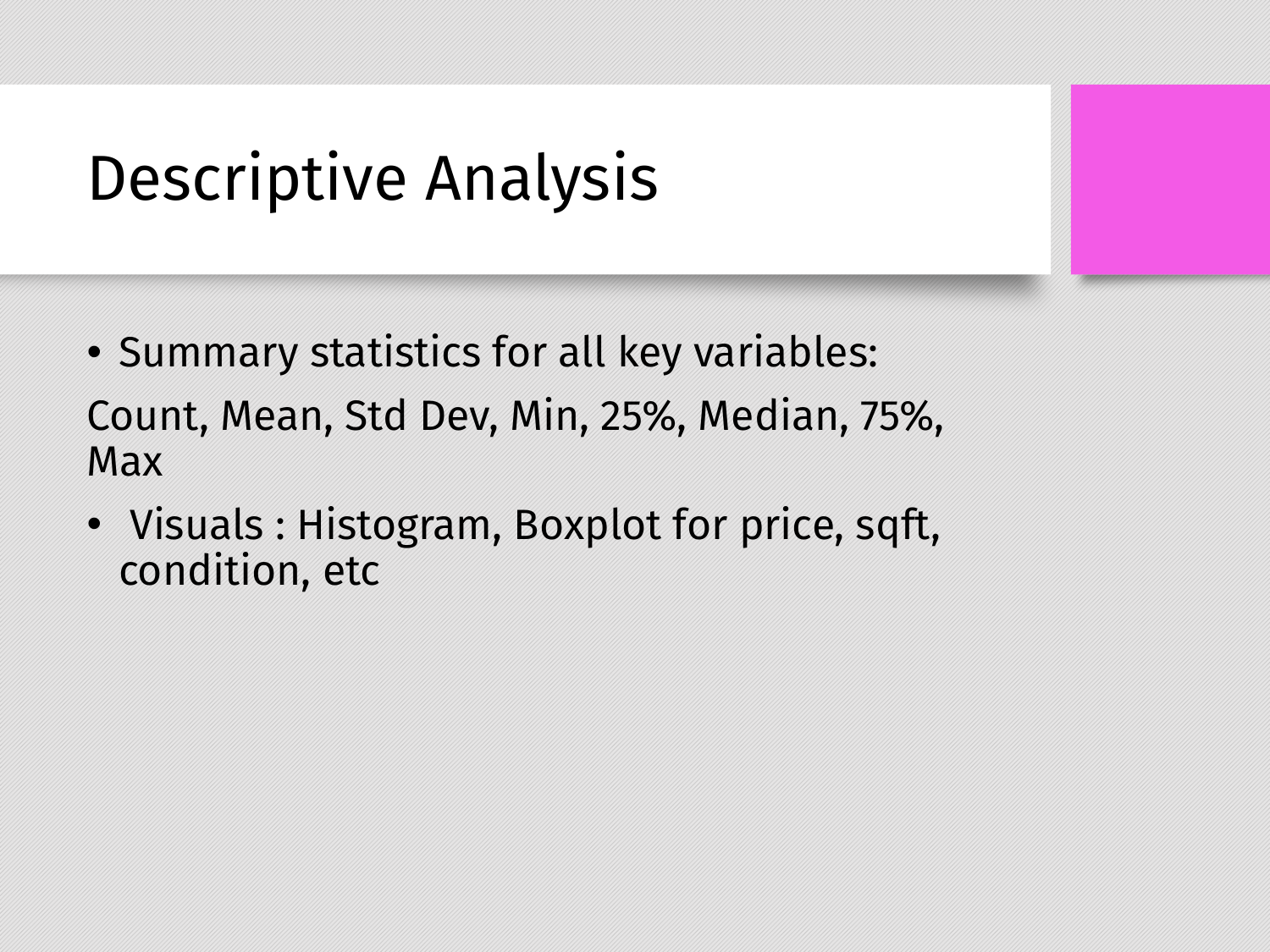

# Descriptive Analysis
Summary statistics for all key variables:
Count, Mean, Std Dev, Min, 25%, Median, 75%, Max
 Visuals : Histogram, Boxplot for price, sqft, condition, etc